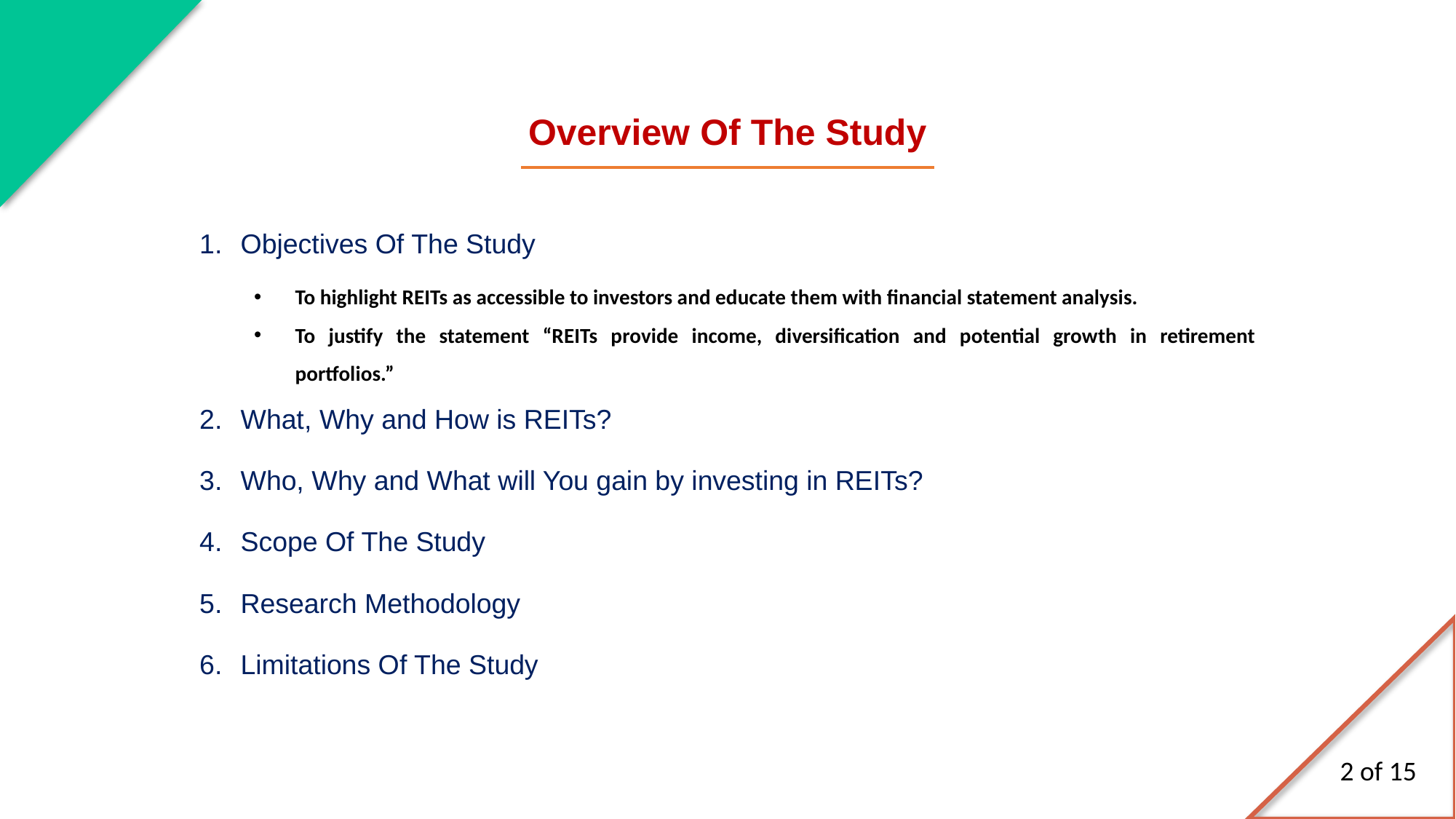

Overview Of The Study
Objectives Of The Study
To highlight REITs as accessible to investors and educate them with financial statement analysis.
To justify the statement “REITs provide income, diversification and potential growth in retirement portfolios.”
What, Why and How is REITs?
Who, Why and What will You gain by investing in REITs?
Scope Of The Study
Research Methodology
Limitations Of The Study
2 of 15